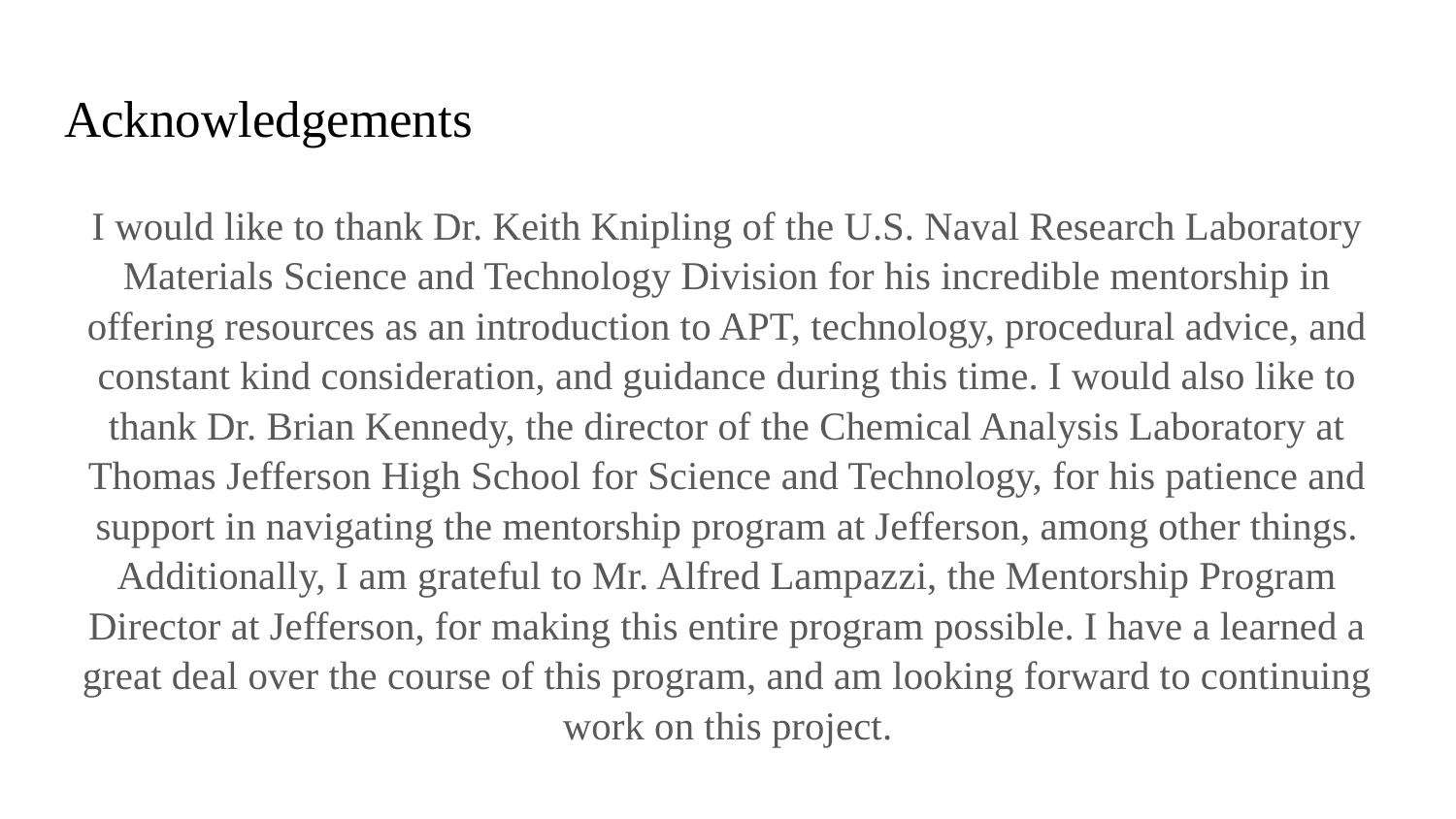

# Acknowledgements
I would like to thank Dr. Keith Knipling of the U.S. Naval Research Laboratory Materials Science and Technology Division for his incredible mentorship in offering resources as an introduction to APT, technology, procedural advice, and constant kind consideration, and guidance during this time. I would also like to thank Dr. Brian Kennedy, the director of the Chemical Analysis Laboratory at Thomas Jefferson High School for Science and Technology, for his patience and support in navigating the mentorship program at Jefferson, among other things. Additionally, I am grateful to Mr. Alfred Lampazzi, the Mentorship Program Director at Jefferson, for making this entire program possible. I have a learned a great deal over the course of this program, and am looking forward to continuing work on this project.